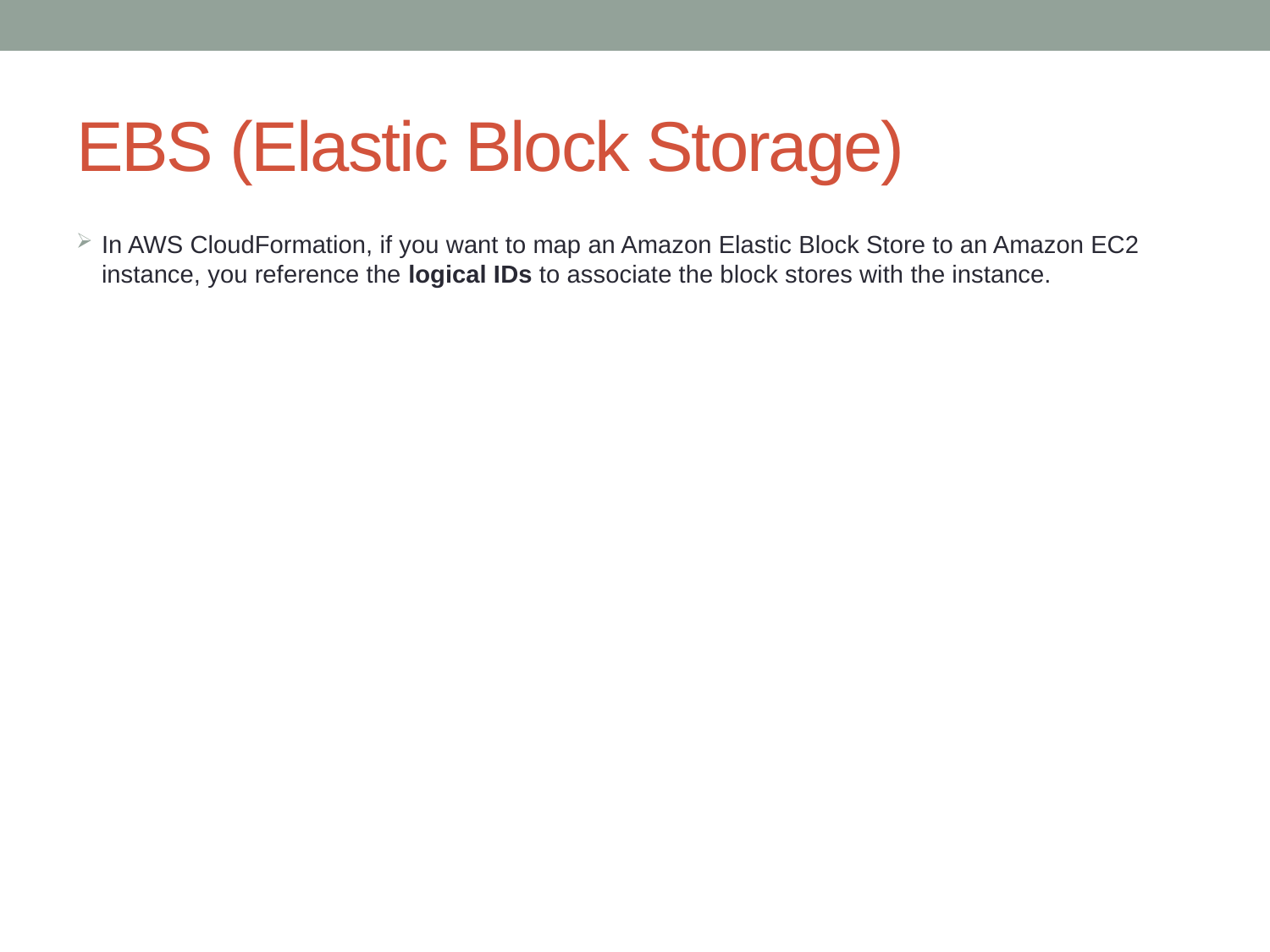

# EBS (Elastic Block Storage)
In AWS CloudFormation, if you want to map an Amazon Elastic Block Store to an Amazon EC2 instance, you reference the logical IDs to associate the block stores with the instance.